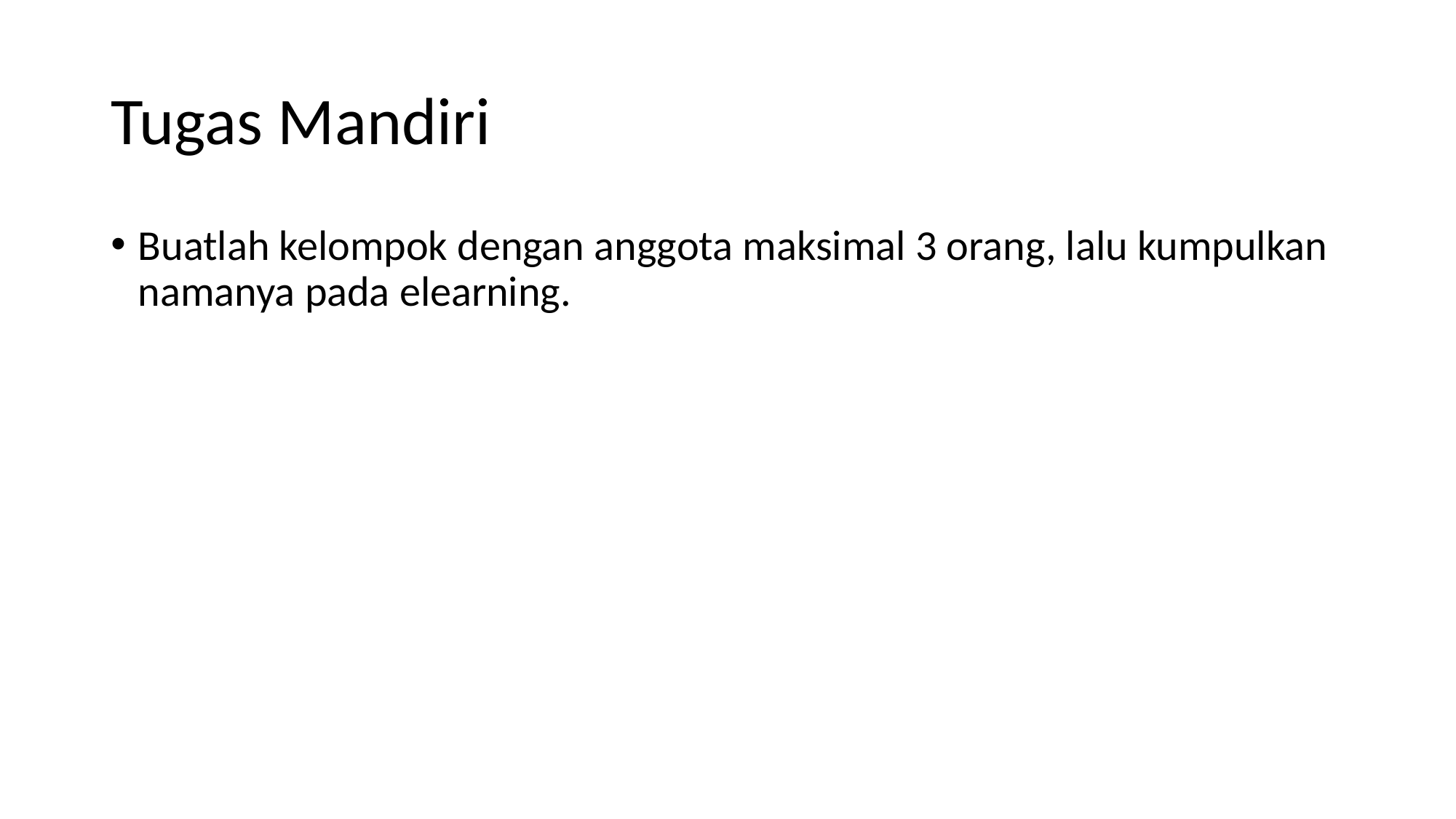

# Tugas Mandiri
Buatlah kelompok dengan anggota maksimal 3 orang, lalu kumpulkan namanya pada elearning.